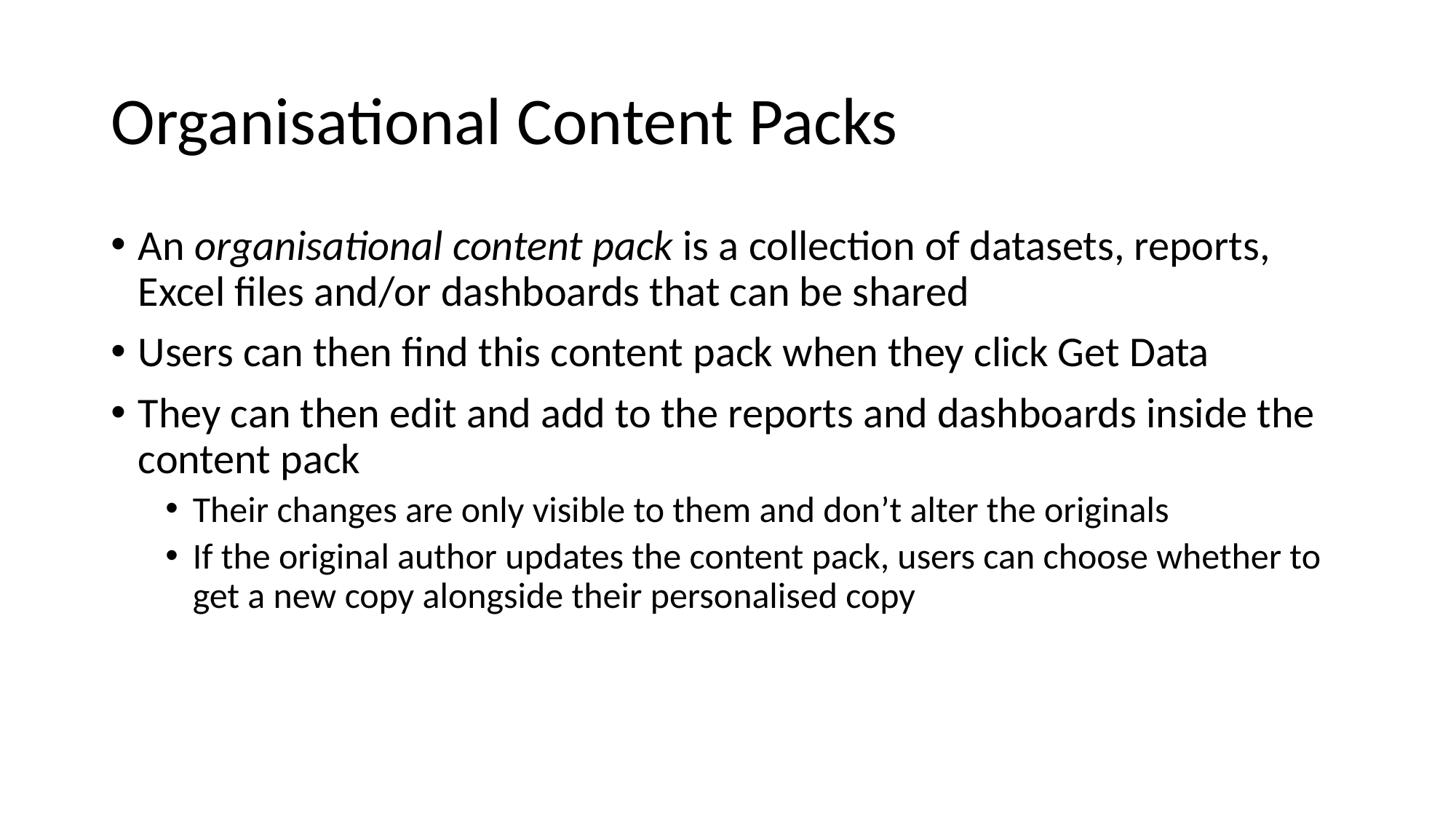

# Organisational Content Packs
An organisational content pack is a collection of datasets, reports, Excel files and/or dashboards that can be shared
Users can then find this content pack when they click Get Data
They can then edit and add to the reports and dashboards inside the content pack
Their changes are only visible to them and don’t alter the originals
If the original author updates the content pack, users can choose whether to get a new copy alongside their personalised copy